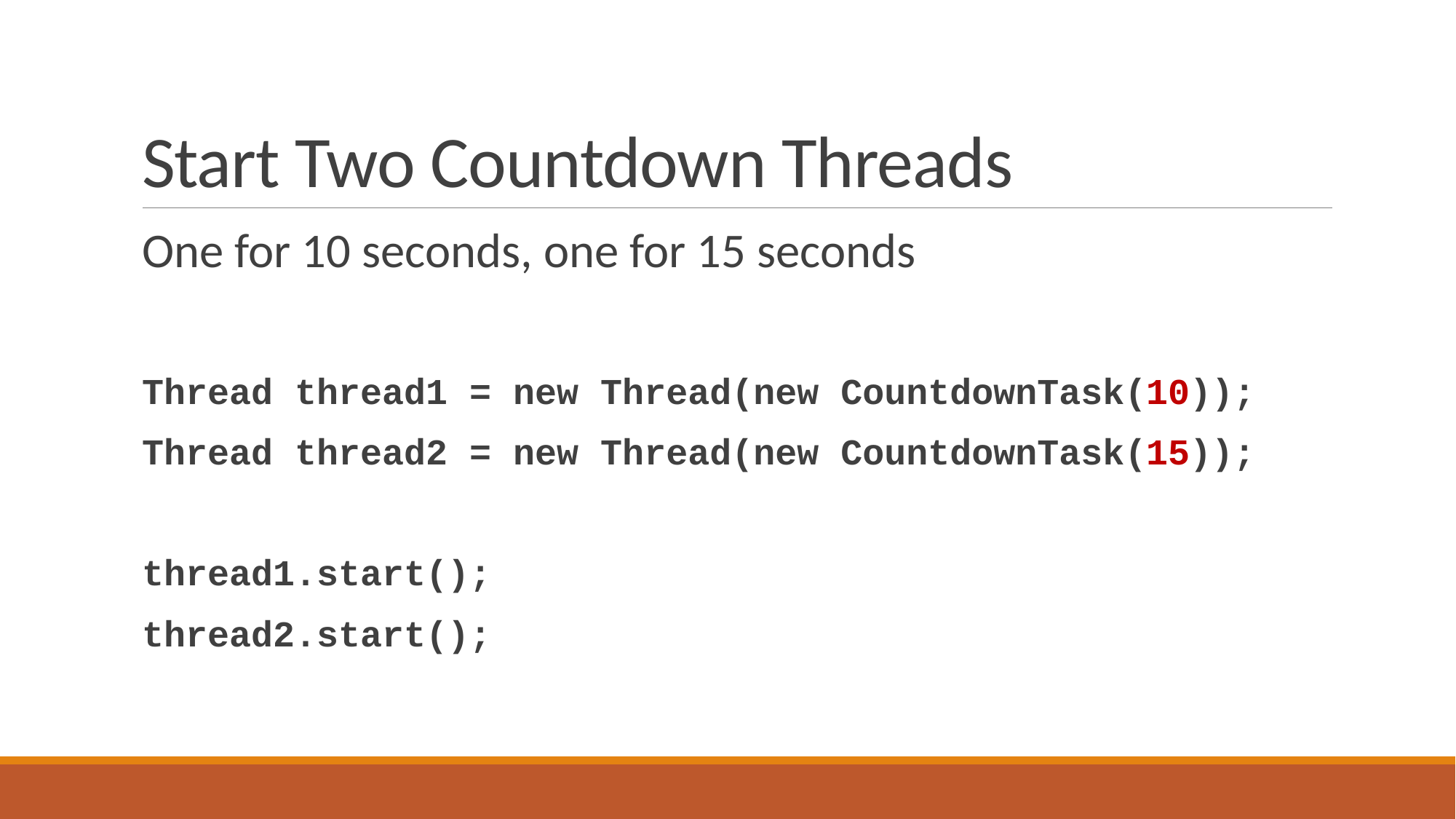

# Start Two Countdown Threads
One for 10 seconds, one for 15 seconds

Thread thread1 = new Thread(new CountdownTask(10));
Thread thread2 = new Thread(new CountdownTask(15));

thread1.start();
thread2.start();